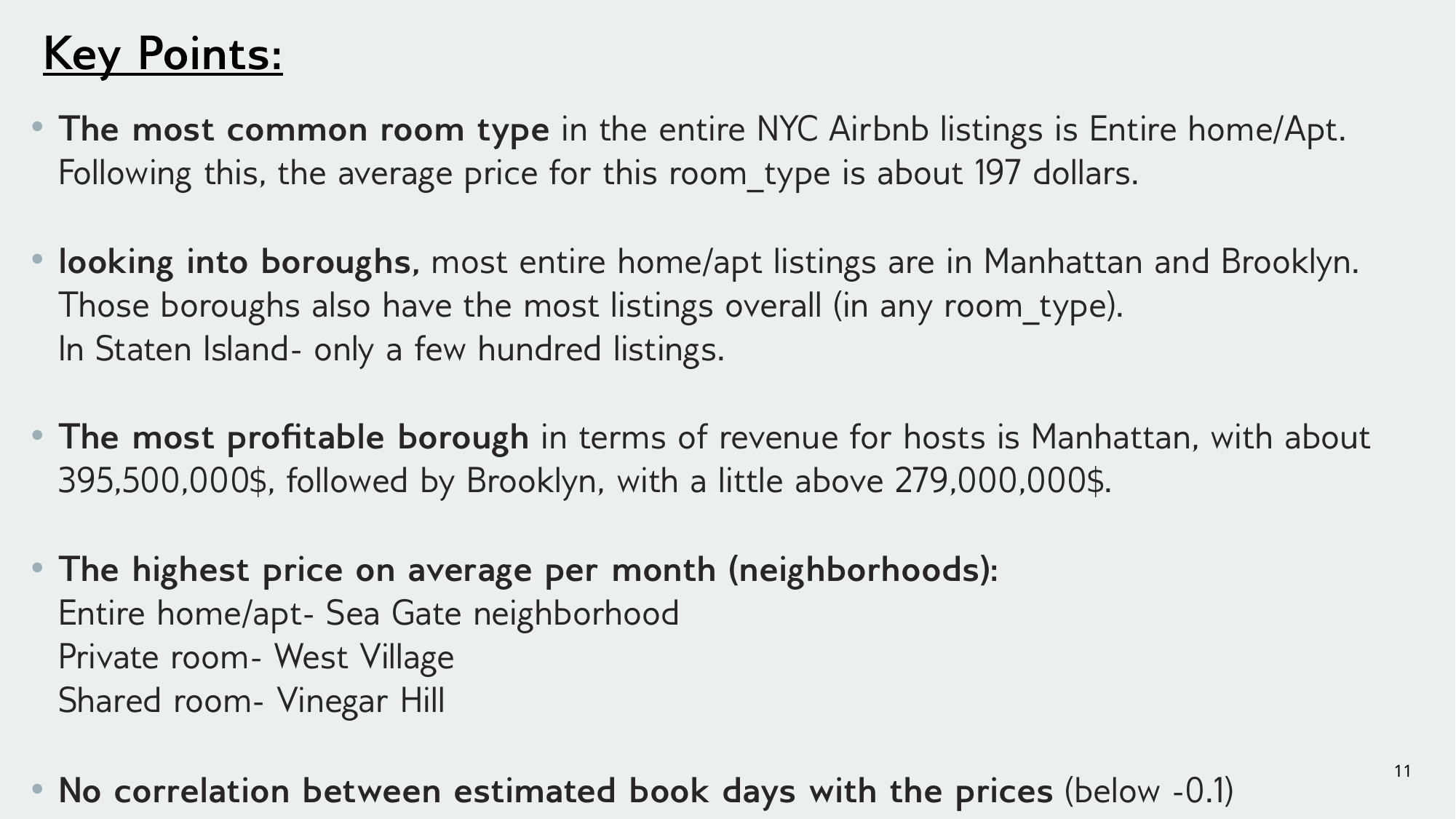

Key Points:
The most common room type in the entire NYC Airbnb listings is Entire home/Apt.
Following this, the average price for this room_type is about 197 dollars.

looking into boroughs, most entire home/apt listings are in Manhattan and Brooklyn. Those boroughs also have the most listings overall (in any room_type).
In Staten Island- only a few hundred listings.

The most profitable borough in terms of revenue for hosts is Manhattan, with about 395,500,000$, followed by Brooklyn, with a little above 279,000,000$.

The highest price on average per month (neighborhoods):
Entire home/apt- Sea Gate neighborhood
Private room- West Village
Shared room- Vinegar Hill

No correlation between estimated book days with the prices (below -0.1)

11